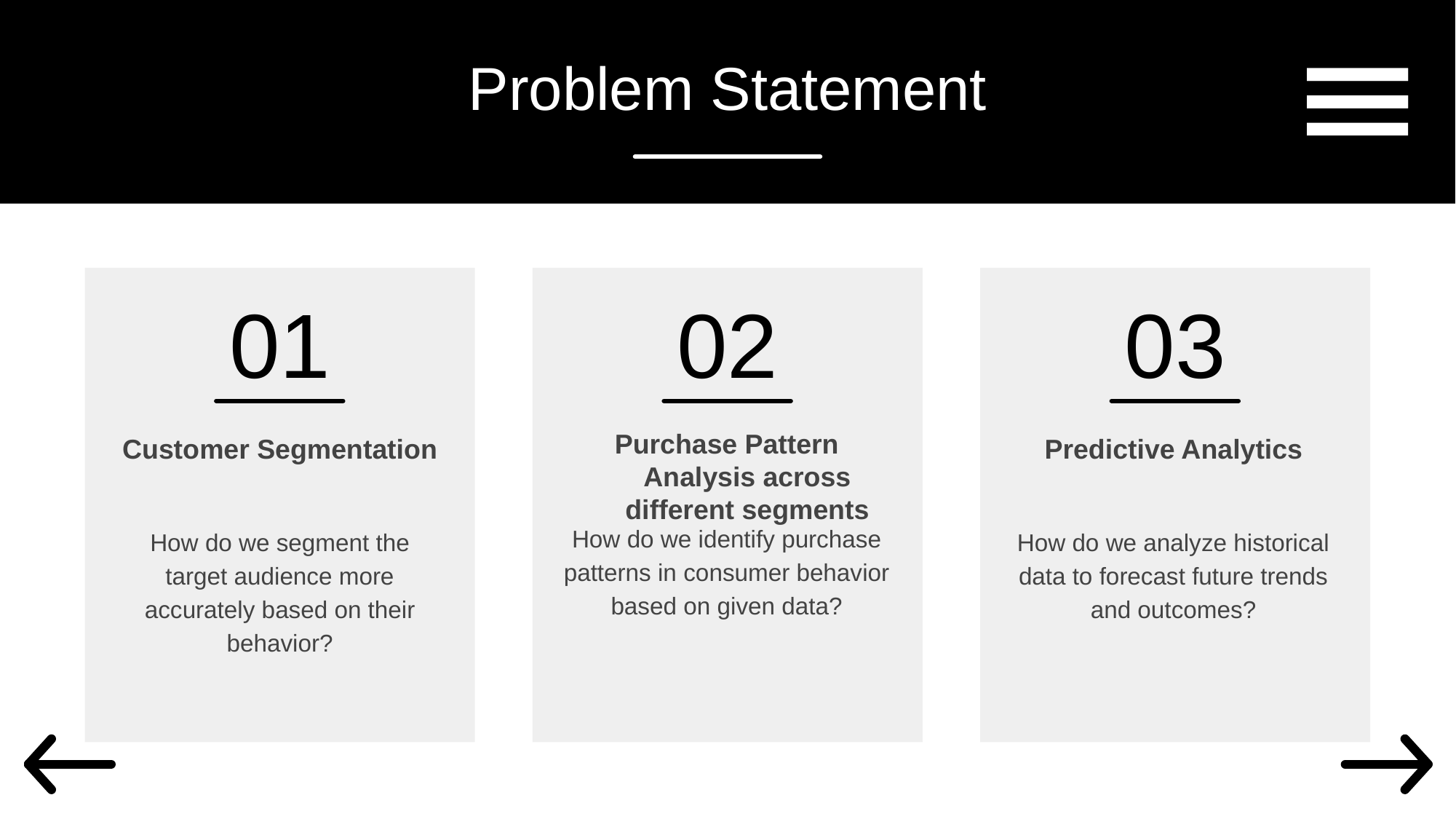

Problem Statement

# 01
02
03
Purchase Pattern Analysis across different segments
Customer Segmentation
Predictive Analytics
How do we identify purchase patterns in consumer behavior based on given data?
How do we segment the target audience more accurately based on their behavior?

How do we analyze historical data to forecast future trends and outcomes?